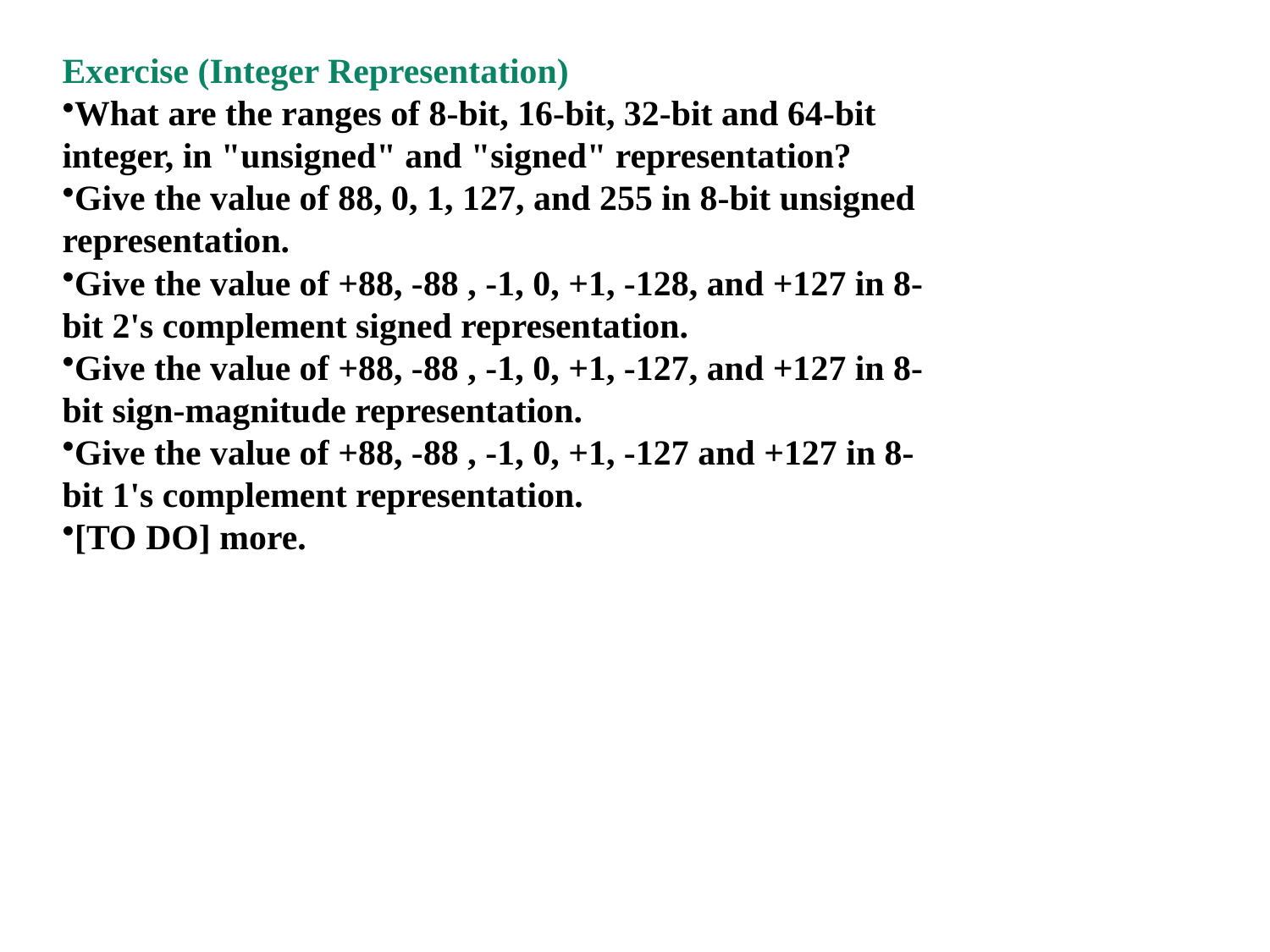

Exercise (Integer Representation)
What are the ranges of 8-bit, 16-bit, 32-bit and 64-bit integer, in "unsigned" and "signed" representation?
Give the value of 88, 0, 1, 127, and 255 in 8-bit unsigned representation.
Give the value of +88, -88 , -1, 0, +1, -128, and +127 in 8-bit 2's complement signed representation.
Give the value of +88, -88 , -1, 0, +1, -127, and +127 in 8-bit sign-magnitude representation.
Give the value of +88, -88 , -1, 0, +1, -127 and +127 in 8-bit 1's complement representation.
[TO DO] more.